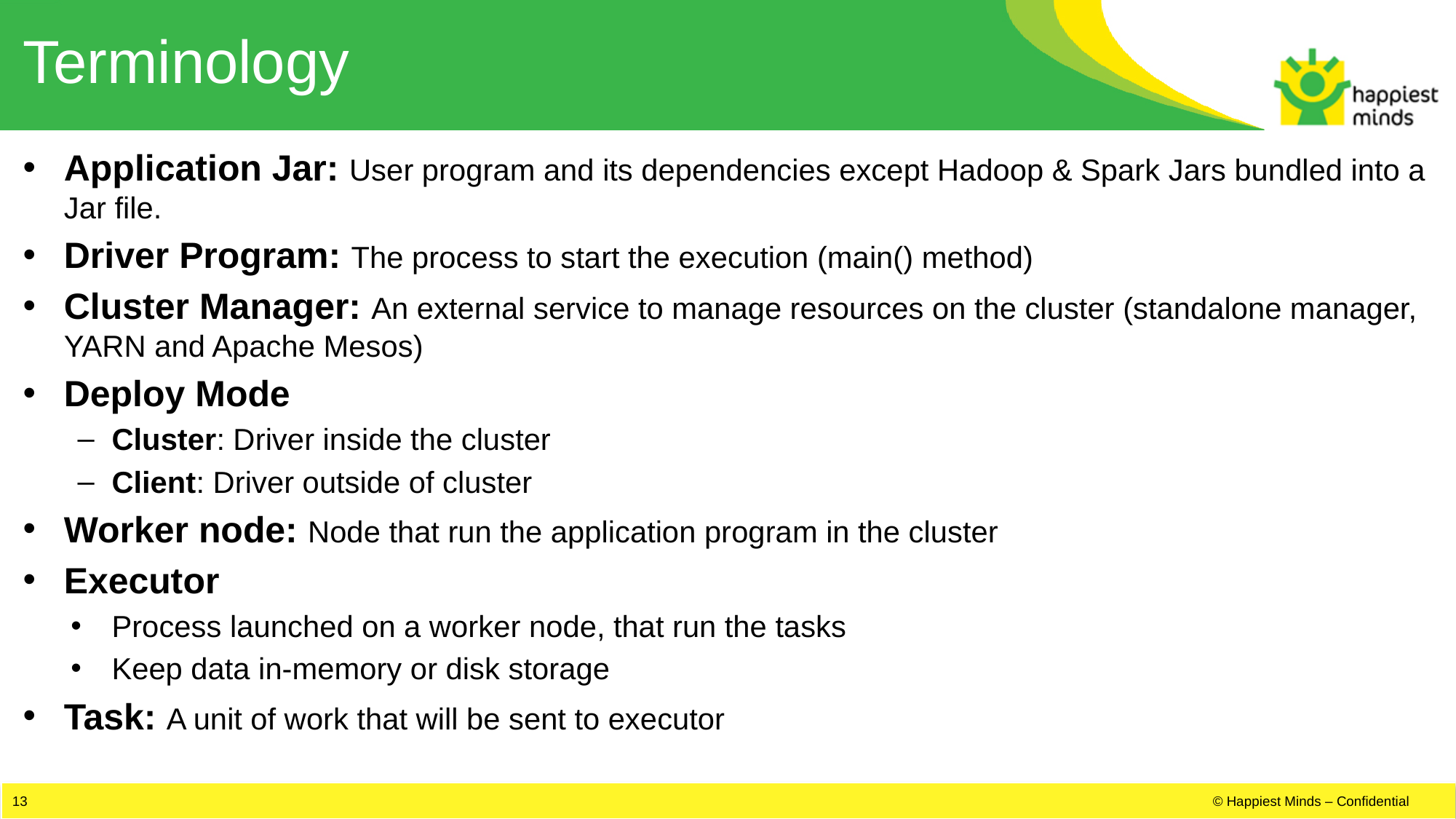

# Terminology
Application Jar: User program and its dependencies except Hadoop & Spark Jars bundled into a Jar file.
Driver Program: The process to start the execution (main() method)
Cluster Manager: An external service to manage resources on the cluster (standalone manager, YARN and Apache Mesos)
Deploy Mode
Cluster: Driver inside the cluster
Client: Driver outside of cluster
Worker node: Node that run the application program in the cluster
Executor
Process launched on a worker node, that run the tasks
Keep data in-memory or disk storage
Task: A unit of work that will be sent to executor